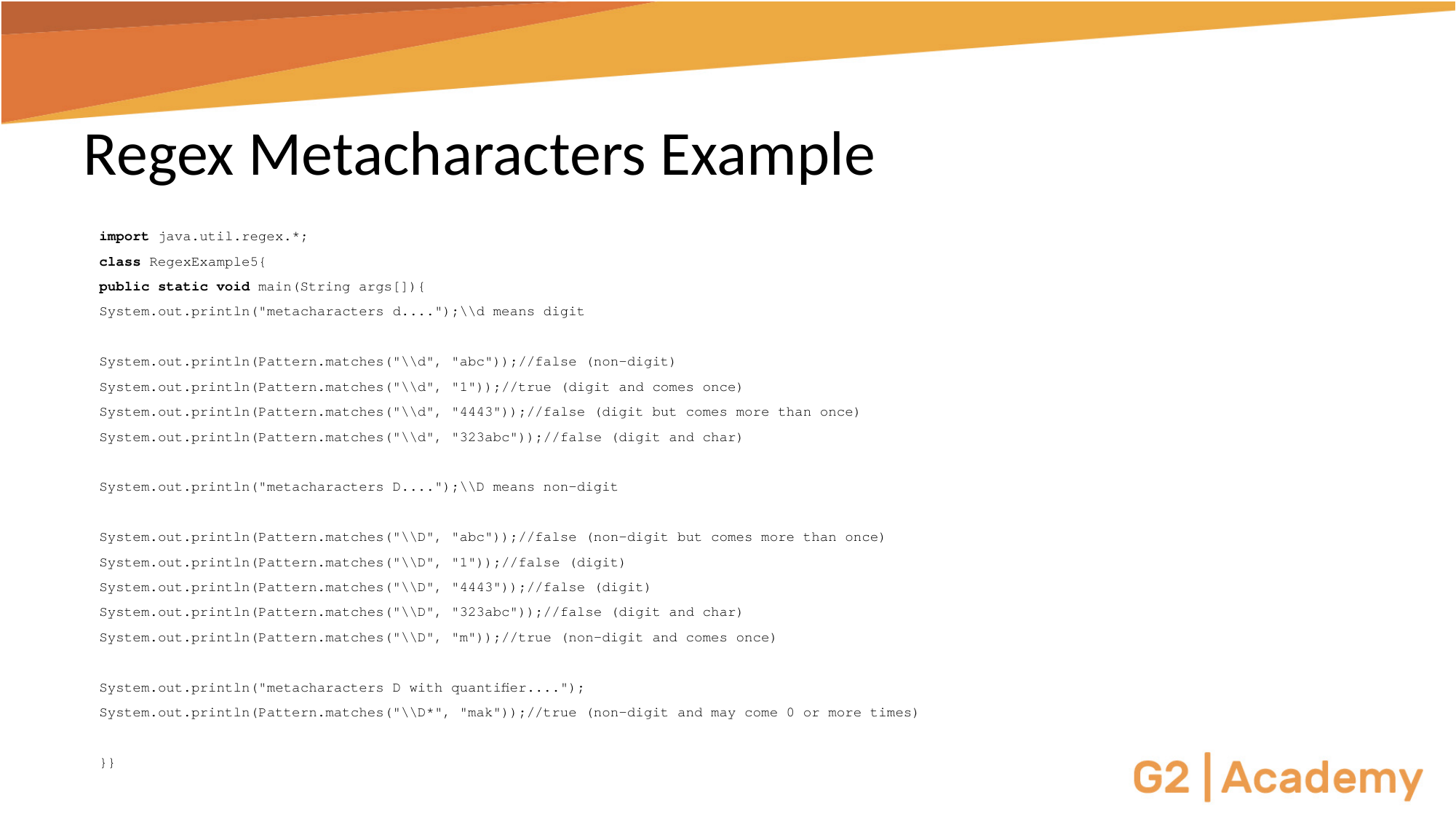

# Regex Metacharacters Example
import java.util.regex.*;
class RegexExample5{
public static void main(String args[]){
System.out.println("metacharacters d....");\\d means digit

System.out.println(Pattern.matches("\\d", "abc"));//false (non-digit)
System.out.println(Pattern.matches("\\d", "1"));//true (digit and comes once)
System.out.println(Pattern.matches("\\d", "4443"));//false (digit but comes more than once)
System.out.println(Pattern.matches("\\d", "323abc"));//false (digit and char)

System.out.println("metacharacters D....");\\D means non-digit

System.out.println(Pattern.matches("\\D", "abc"));//false (non-digit but comes more than once)
System.out.println(Pattern.matches("\\D", "1"));//false (digit)
System.out.println(Pattern.matches("\\D", "4443"));//false (digit)
System.out.println(Pattern.matches("\\D", "323abc"));//false (digit and char)
System.out.println(Pattern.matches("\\D", "m"));//true (non-digit and comes once)

System.out.println("metacharacters D with quantifier....");
System.out.println(Pattern.matches("\\D*", "mak"));//true (non-digit and may come 0 or more times)

}}